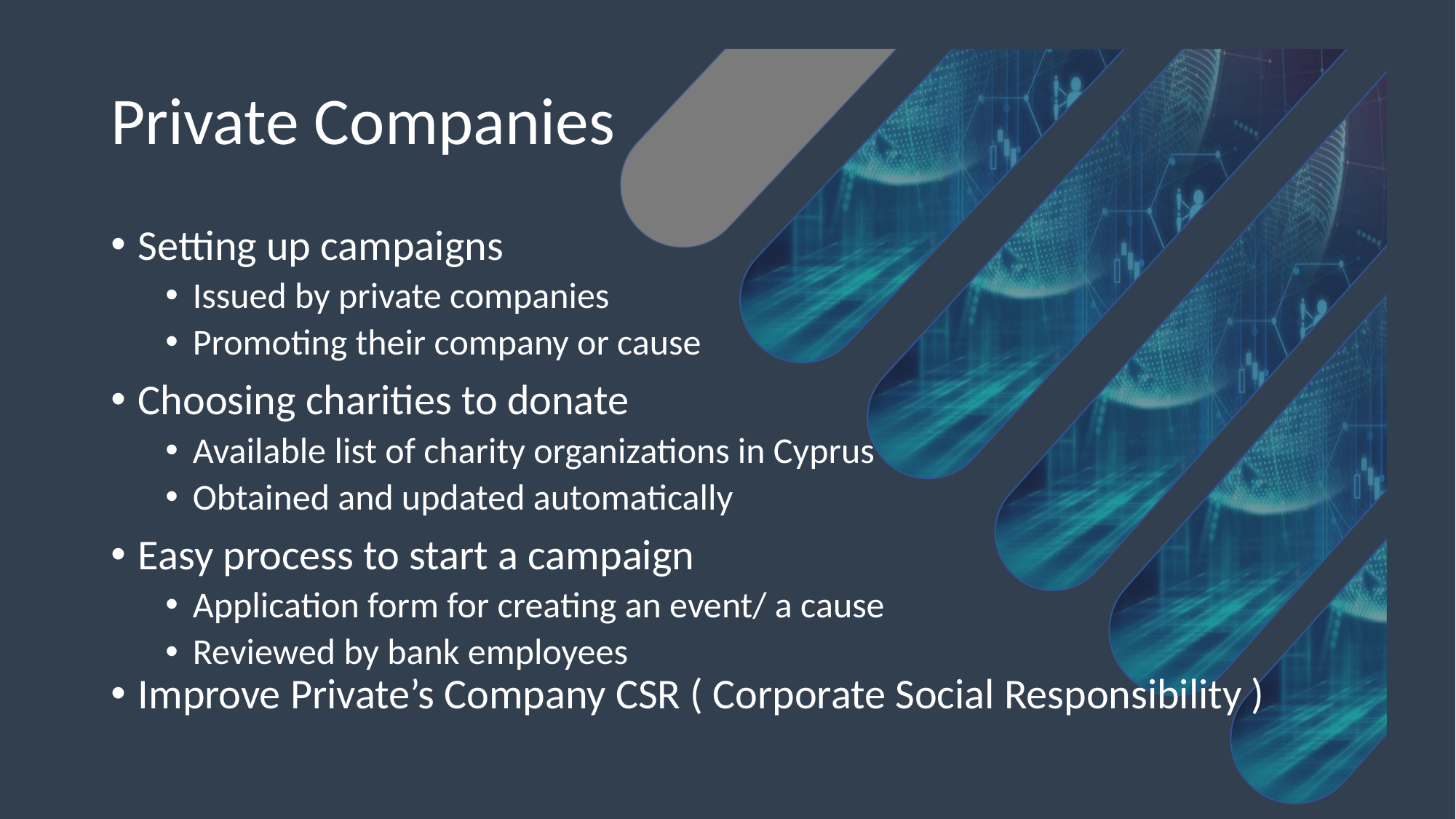

# Private Companies
Setting up campaigns
Issued by private companies
Promoting their company or cause
Choosing charities to donate
Available list of charity organizations in Cyprus
Obtained and updated automatically
Easy process to start a campaign
Application form for creating an event/ a cause
Reviewed by bank employees
Improve Private’s Company CSR ( Corporate Social Responsibility )